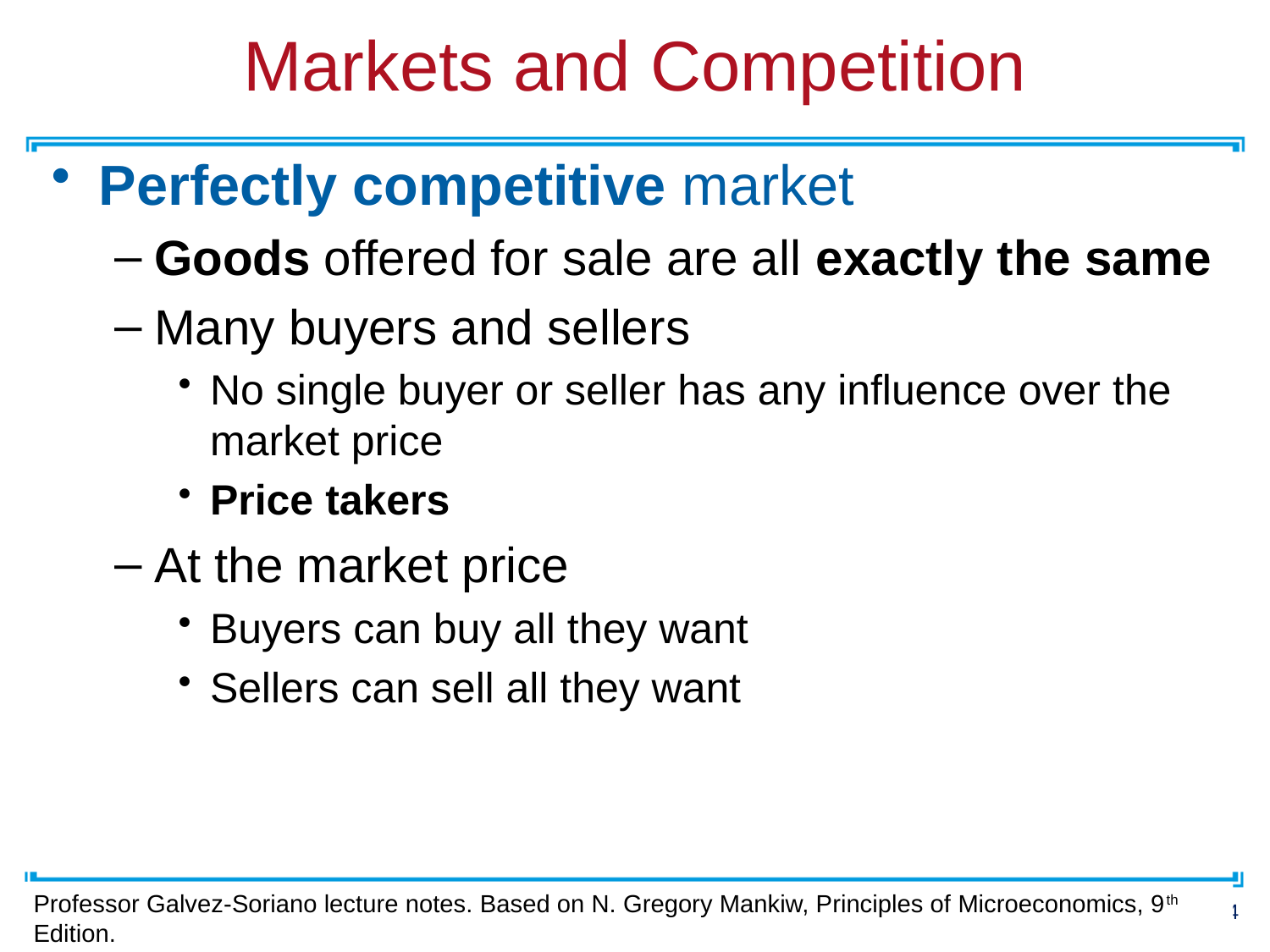

# Markets and Competition
Perfectly competitive market
Goods offered for sale are all exactly the same
Many buyers and sellers
No single buyer or seller has any influence over the market price
Price takers
At the market price
Buyers can buy all they want
Sellers can sell all they want
Professor Galvez-Soriano lecture notes. Based on N. Gregory Mankiw, Principles of Microeconomics, 9th Edition.
4